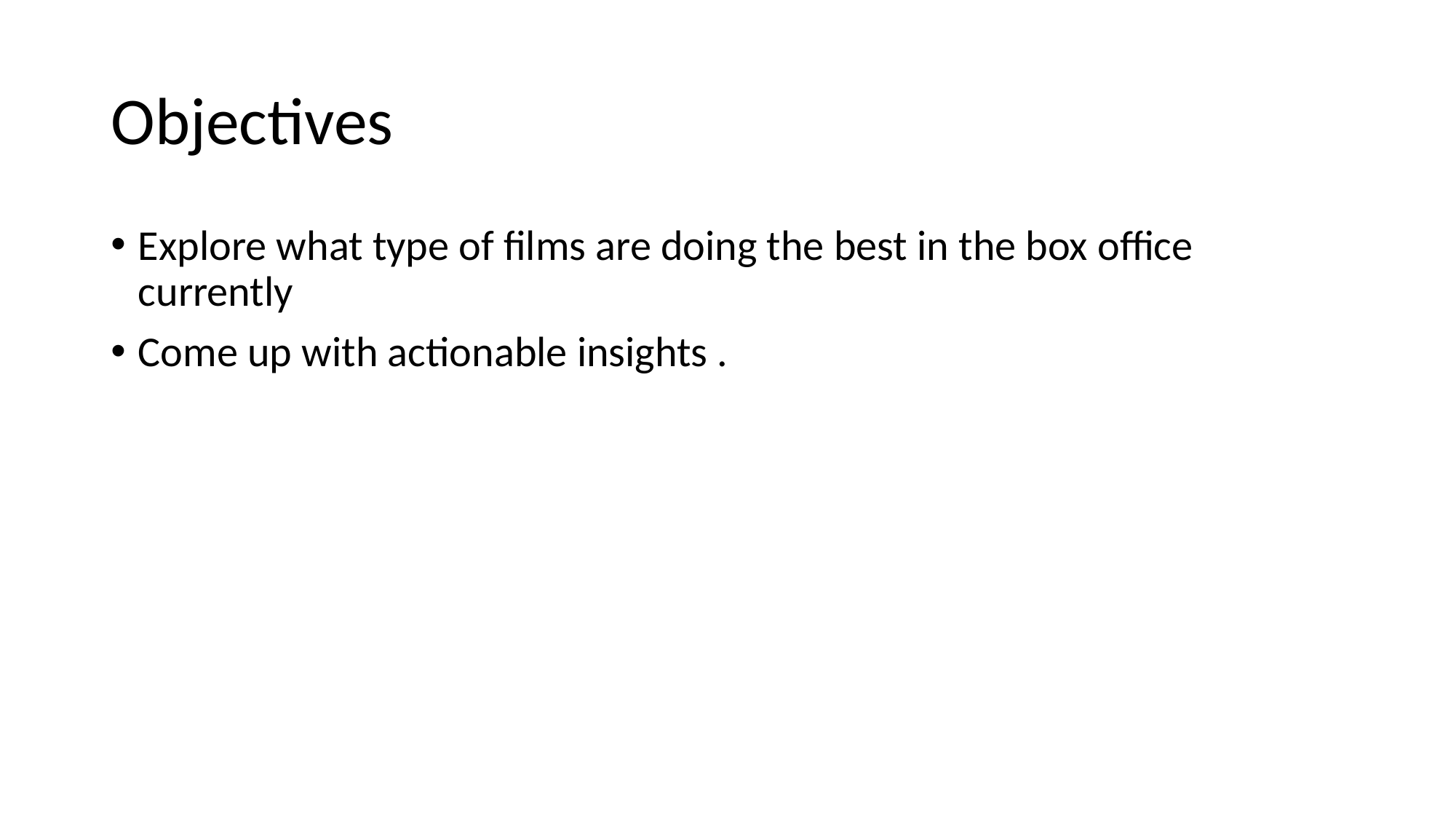

# Objectives
Explore what type of films are doing the best in the box office currently
Come up with actionable insights .